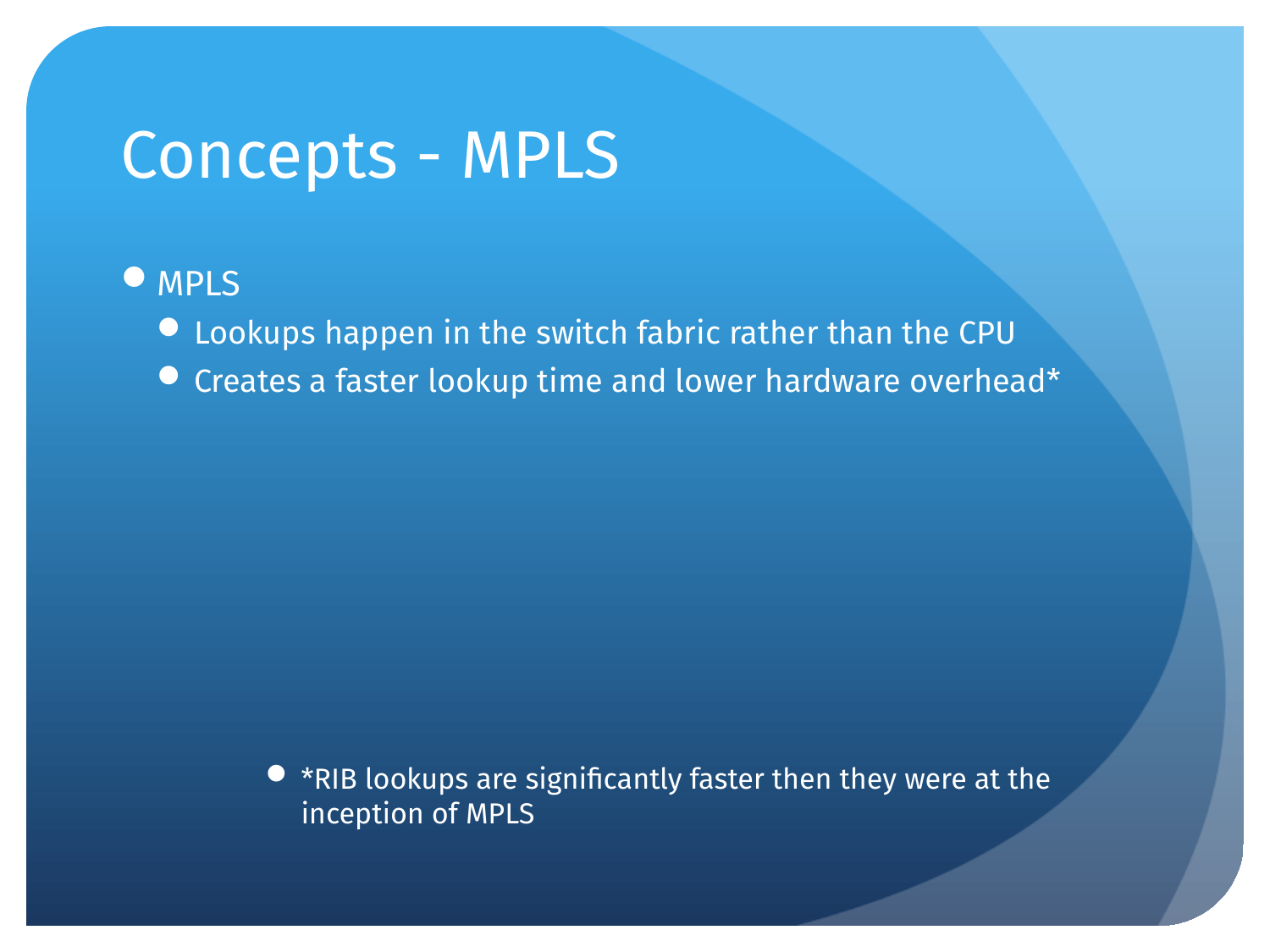

# Concepts - MPLS
MPLS
Lookups happen in the switch fabric rather than the CPU
Creates a faster lookup time and lower hardware overhead*

*RIB lookups are significantly faster then they were at the inception of MPLS